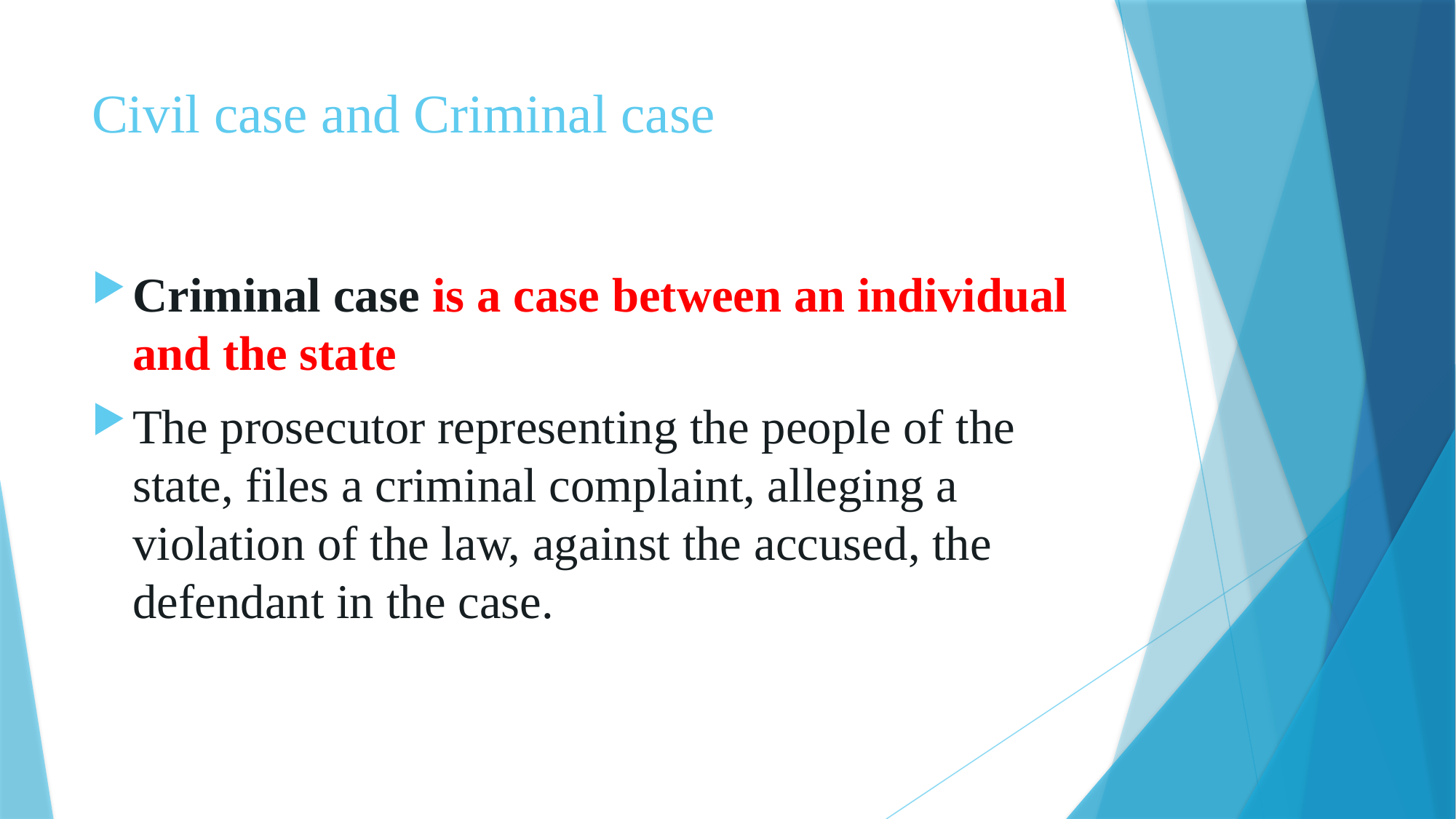

# Civil case and Criminal case
Criminal case is a case between an individual and the state
The prosecutor representing the people of the state, files a criminal complaint, alleging a violation of the law, against the accused, the defendant in the case.